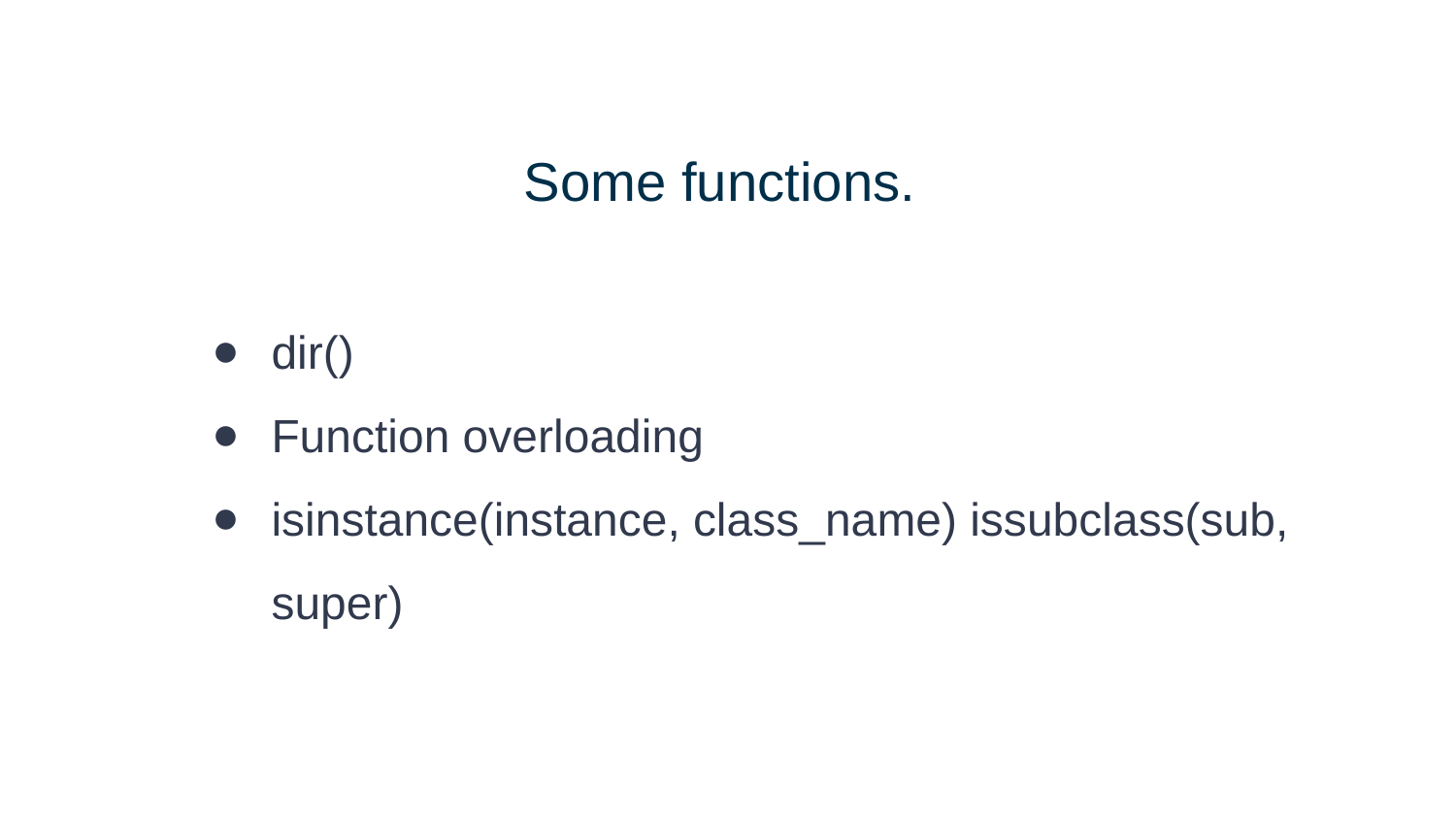

Some functions.

dir()
Function overloading
isinstance(instance, class_name) issubclass(sub, super)